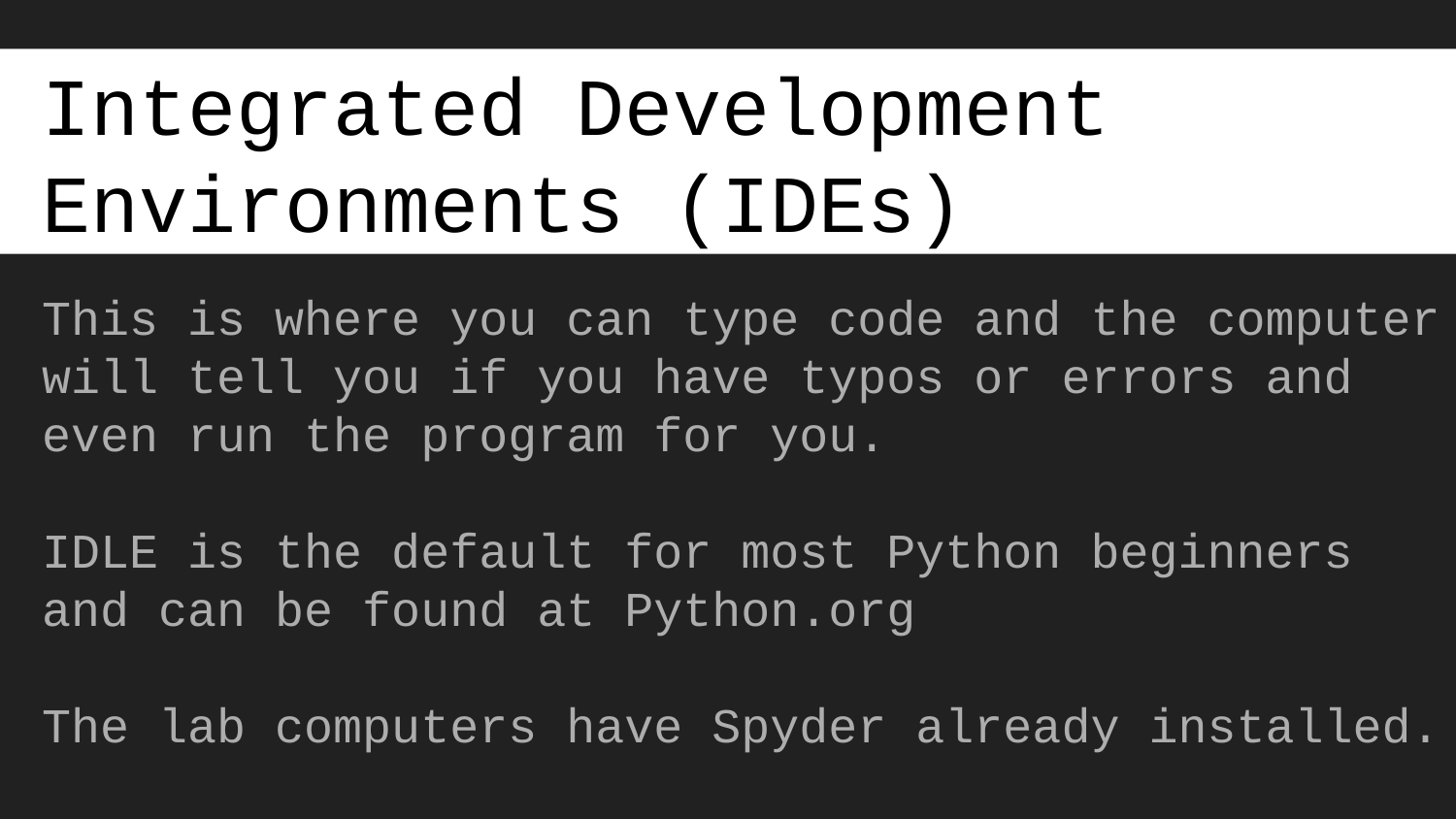

# Integrated Development Environments (IDEs)
This is where you can type code and the computer will tell you if you have typos or errors and even run the program for you.

IDLE is the default for most Python beginners and can be found at Python.org

The lab computers have Spyder already installed.